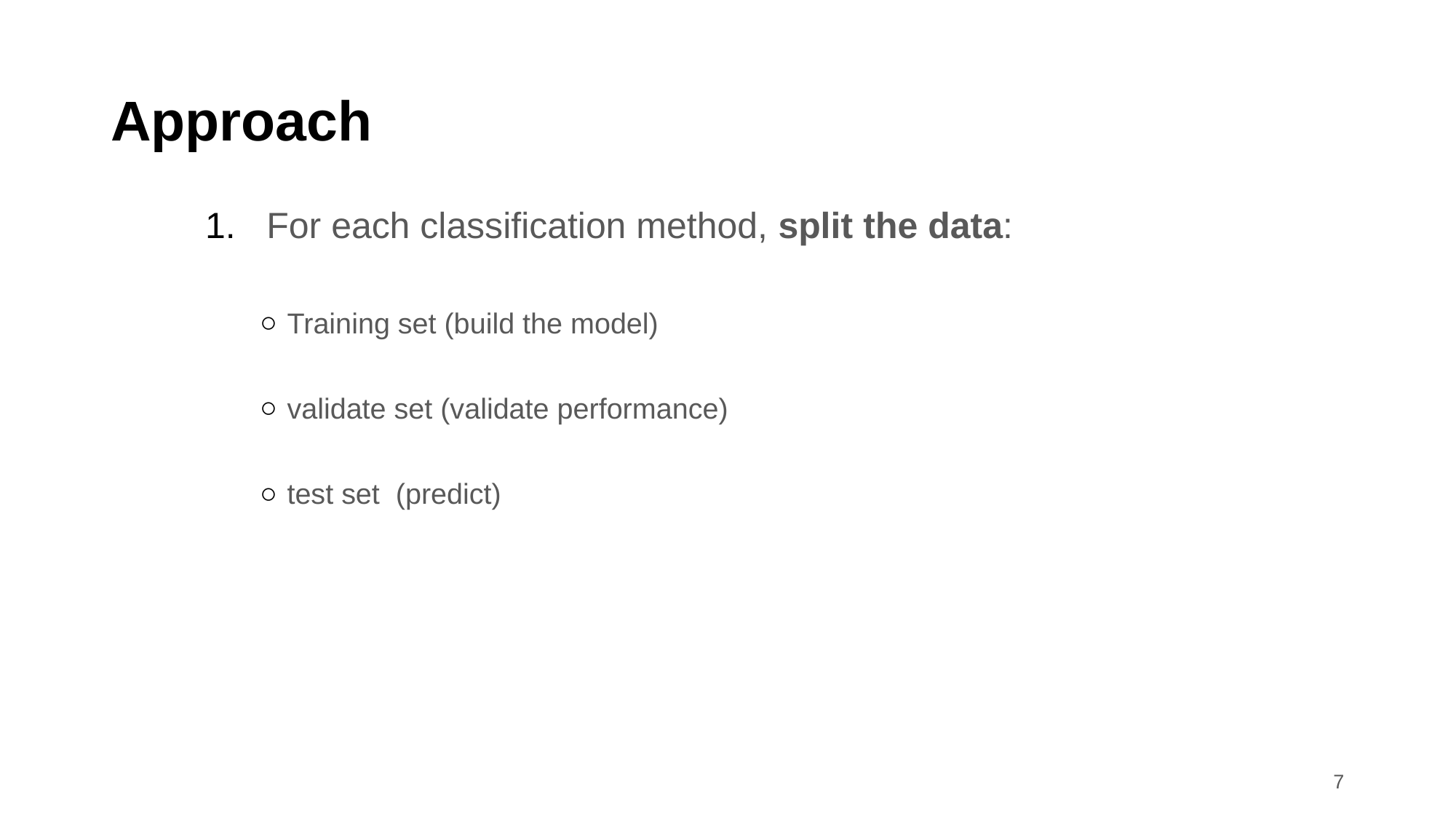

# Approach
For each classiﬁcation method, split the data:

Training set (build the model)

validate set (validate performance)

test set  (predict)
7